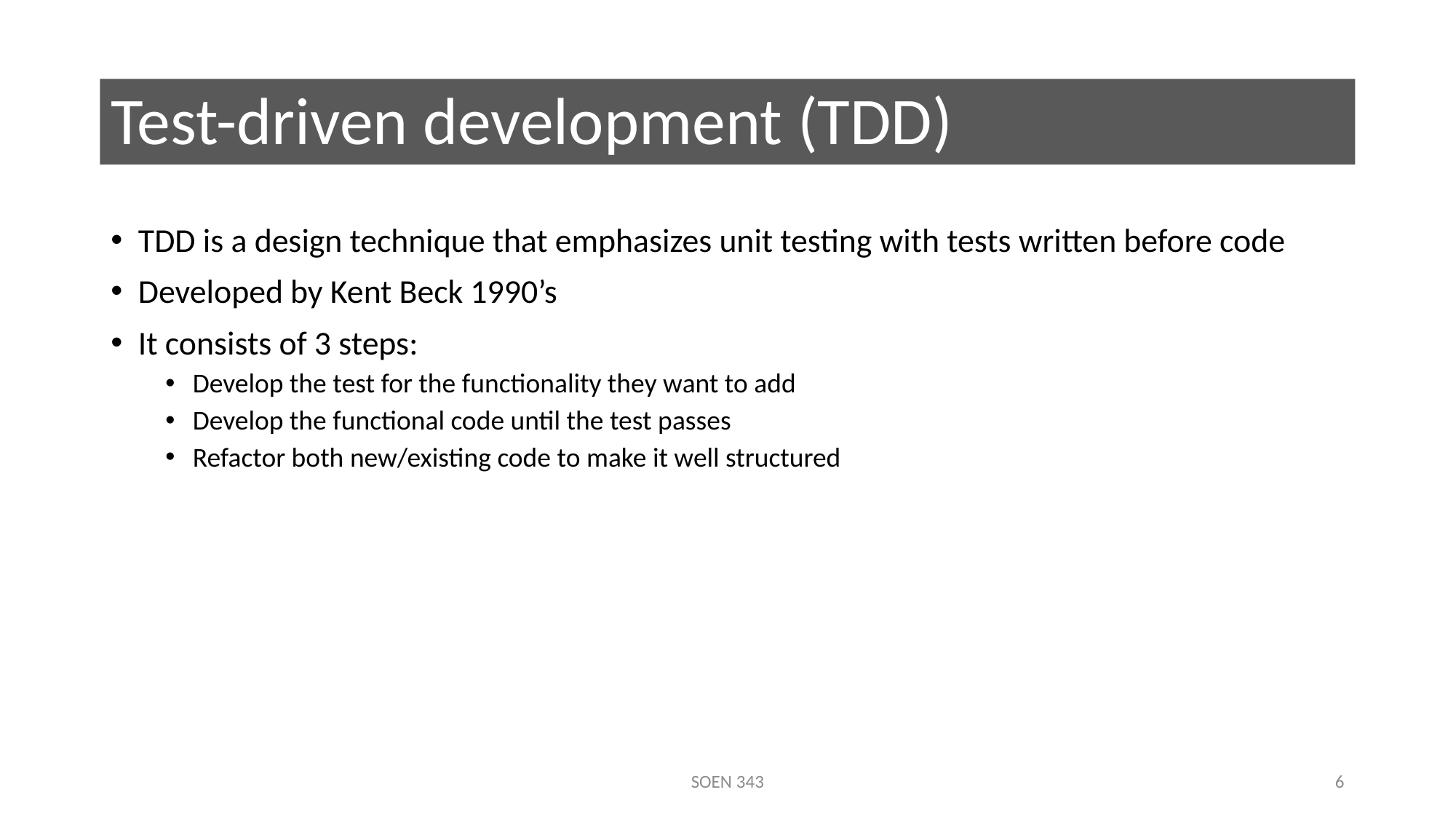

# Test-driven development (TDD)
TDD is a design technique that emphasizes unit testing with tests written before code
Developed by Kent Beck 1990’s
It consists of 3 steps:
Develop the test for the functionality they want to add
Develop the functional code until the test passes
Refactor both new/existing code to make it well structured
SOEN 343
6